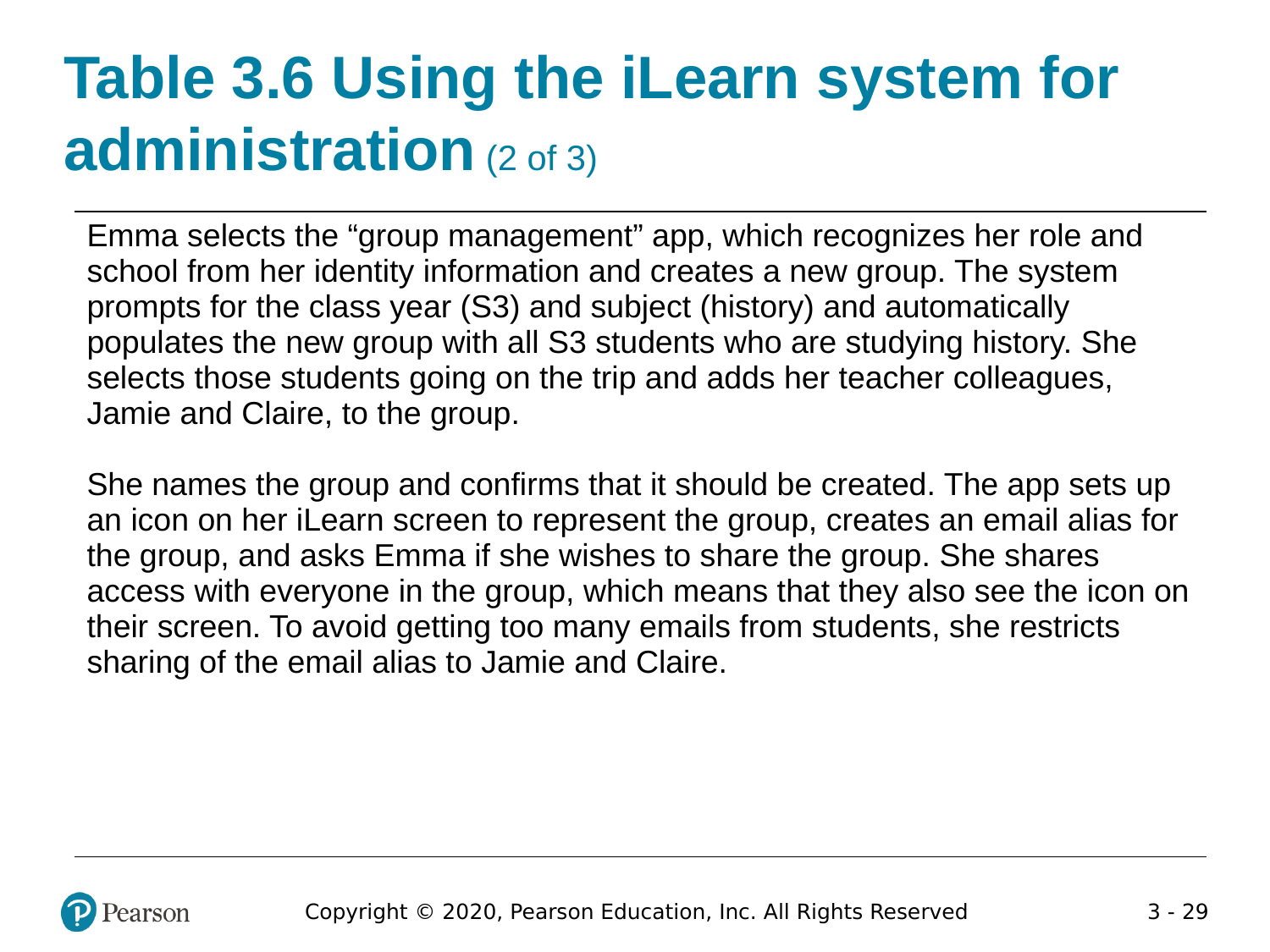

# Table 3.6 Using the iLearn system for administration (2 of 3)
| Emma selects the “group management” app, which recognizes her role and school from her identity information and creates a new group. The system prompts for the class year (S3) and subject (history) and automatically populates the new group with all S3 students who are studying history. She selects those students going on the trip and adds her teacher colleagues, Jamie and Claire, to the group. She names the group and confirms that it should be created. The app sets up an icon on her iLearn screen to represent the group, creates an email alias for the group, and asks Emma if she wishes to share the group. She shares access with everyone in the group, which means that they also see the icon on their screen. To avoid getting too many emails from students, she restricts sharing of the email alias to Jamie and Claire. |
| --- |